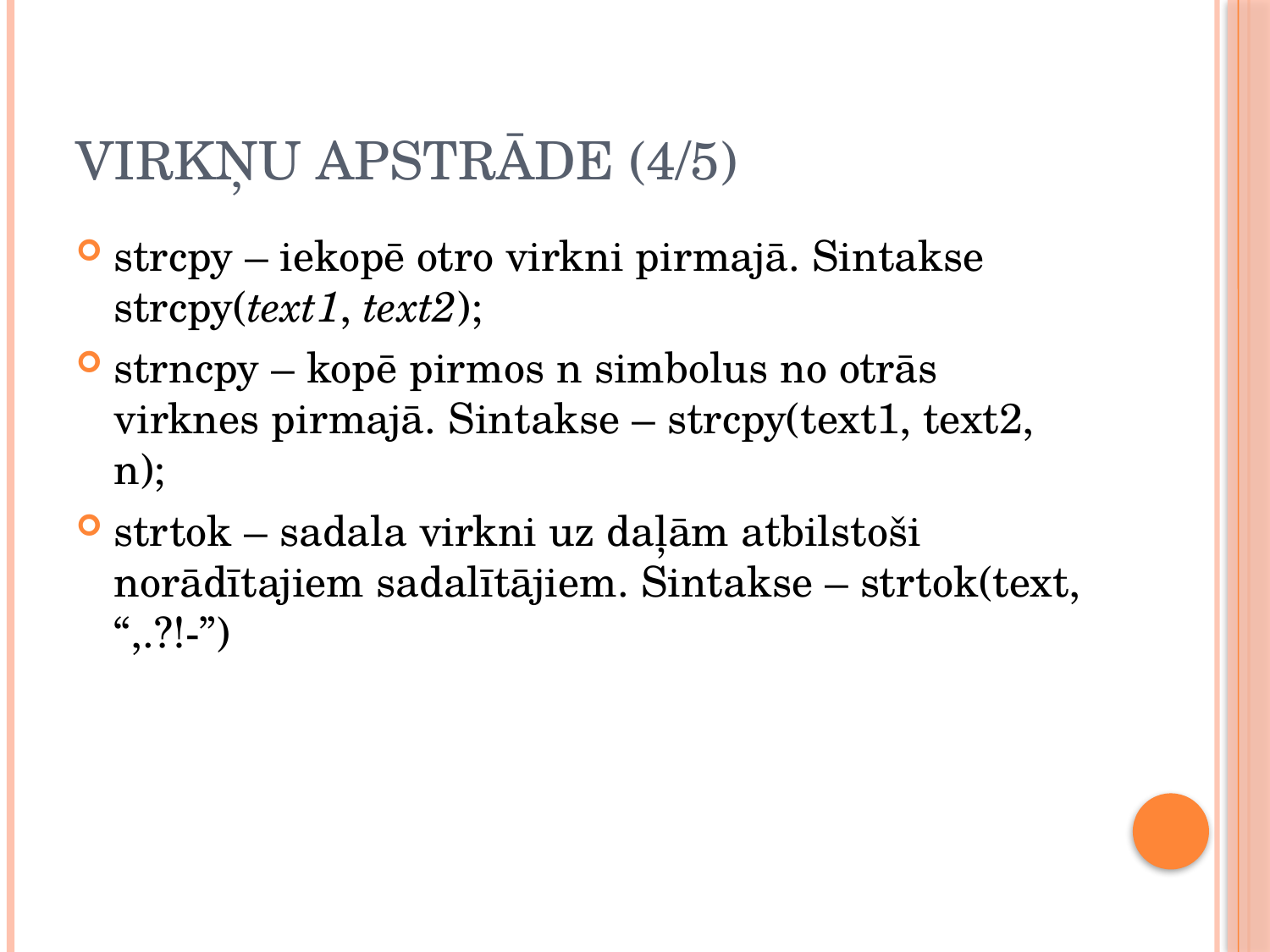

# Virkņu apstrāde (4/5)
strcpy – iekopē otro virkni pirmajā. Sintakse strcpy(text1, text2);
strncpy – kopē pirmos n simbolus no otrās virknes pirmajā. Sintakse – strcpy(text1, text2, n);
strtok – sadala virkni uz daļām atbilstoši norādītajiem sadalītājiem. Sintakse – strtok(text, “,.?!-”)